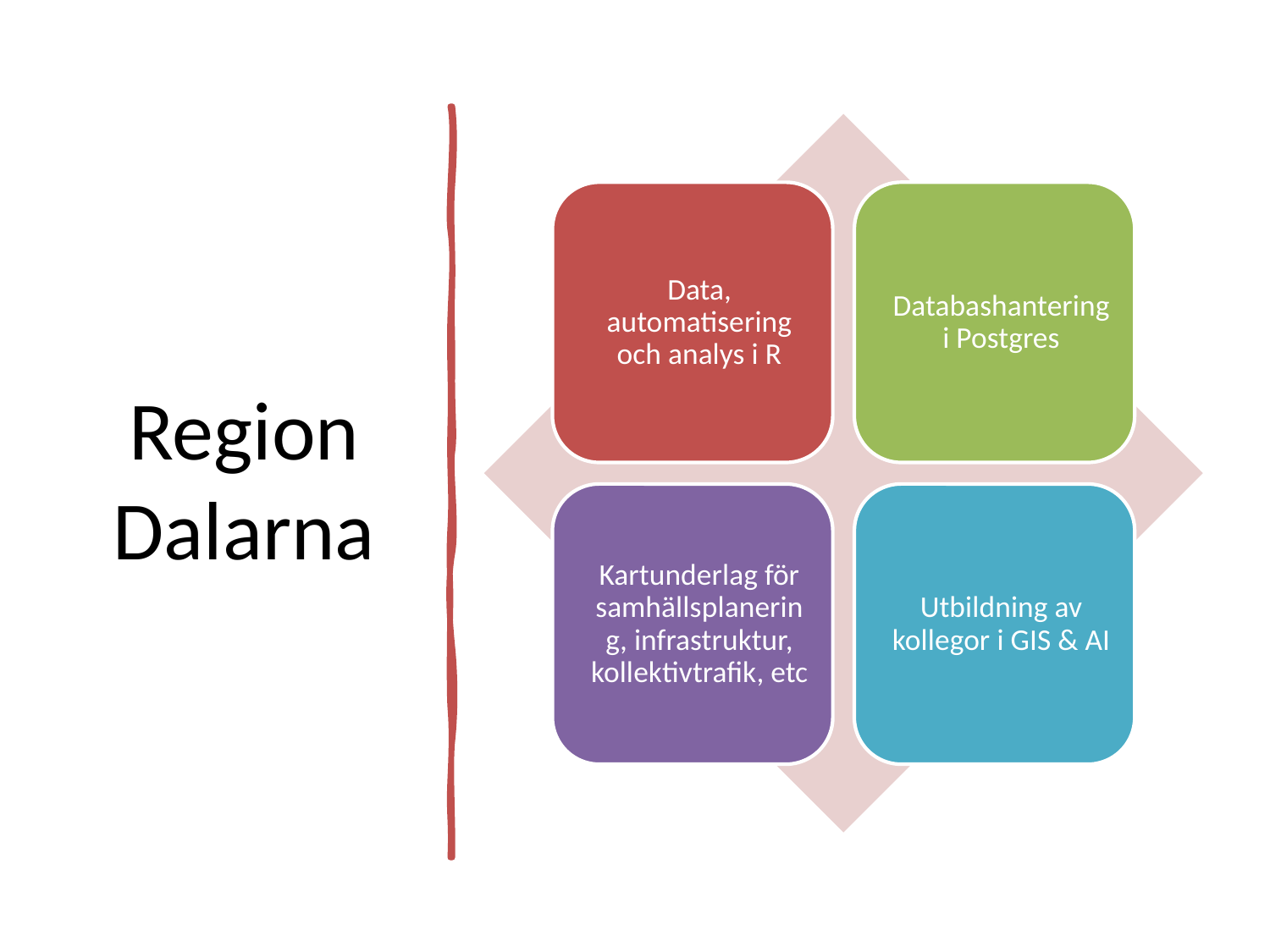

Data, automatisering och analys i R
Databashantering i Postgres
Kartunderlag för samhällsplanering, infrastruktur, kollektivtrafik, etc
Utbildning av kollegor i GIS & AI
# Region Dalarna